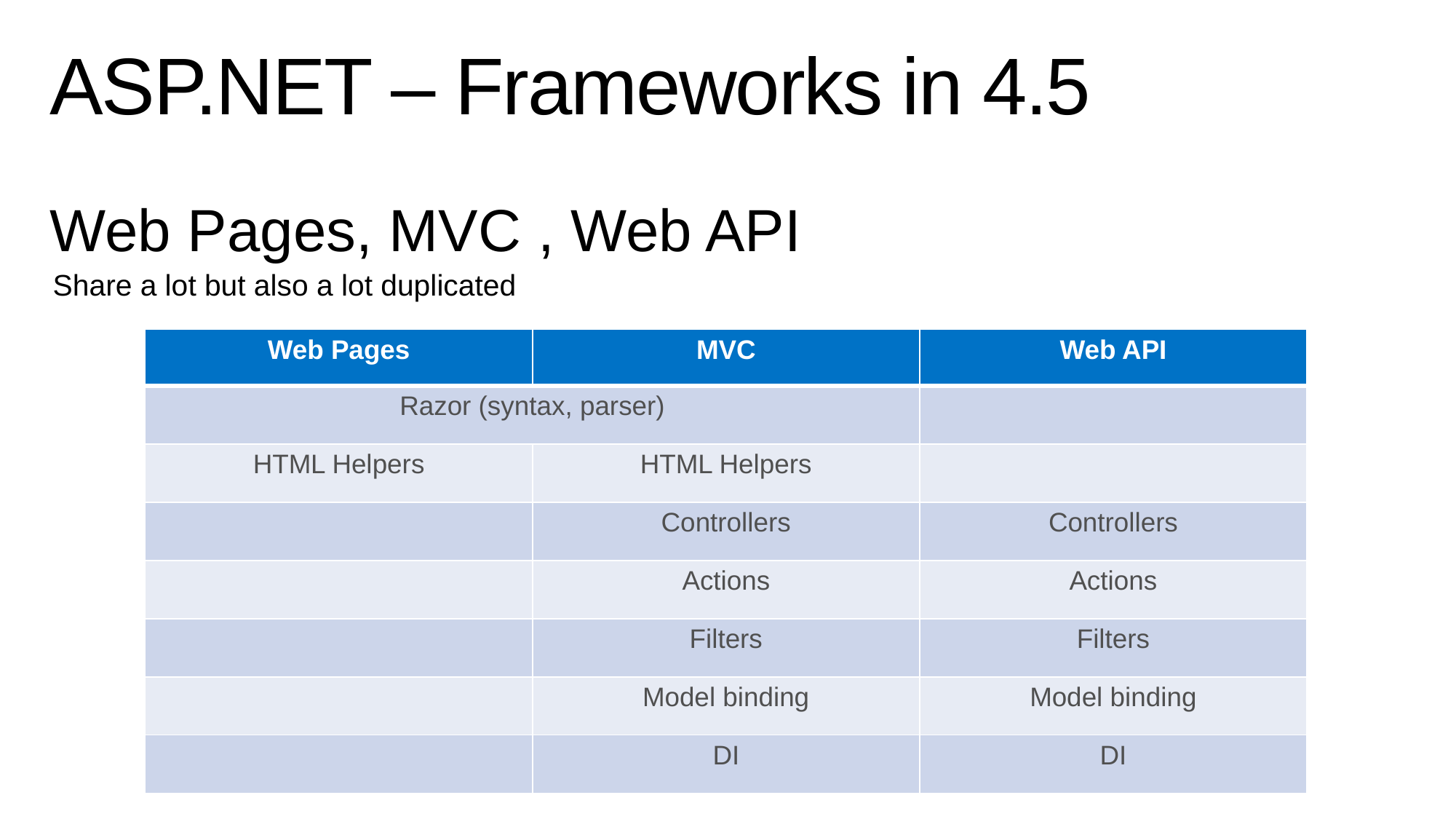

# ASP.NET – Frameworks in 4.5

Web Pages, MVC , Web API
Share a lot but also a lot duplicated
| Web Pages | MVC | Web API |
| --- | --- | --- |
| Razor (syntax, parser) |  |  |
| HTML Helpers | HTML Helpers |  |
|  | Controllers | Controllers |
|  | Actions | Actions |
|  | Filters | Filters |
|  | Model binding | Model binding |
|  | DI | DI |